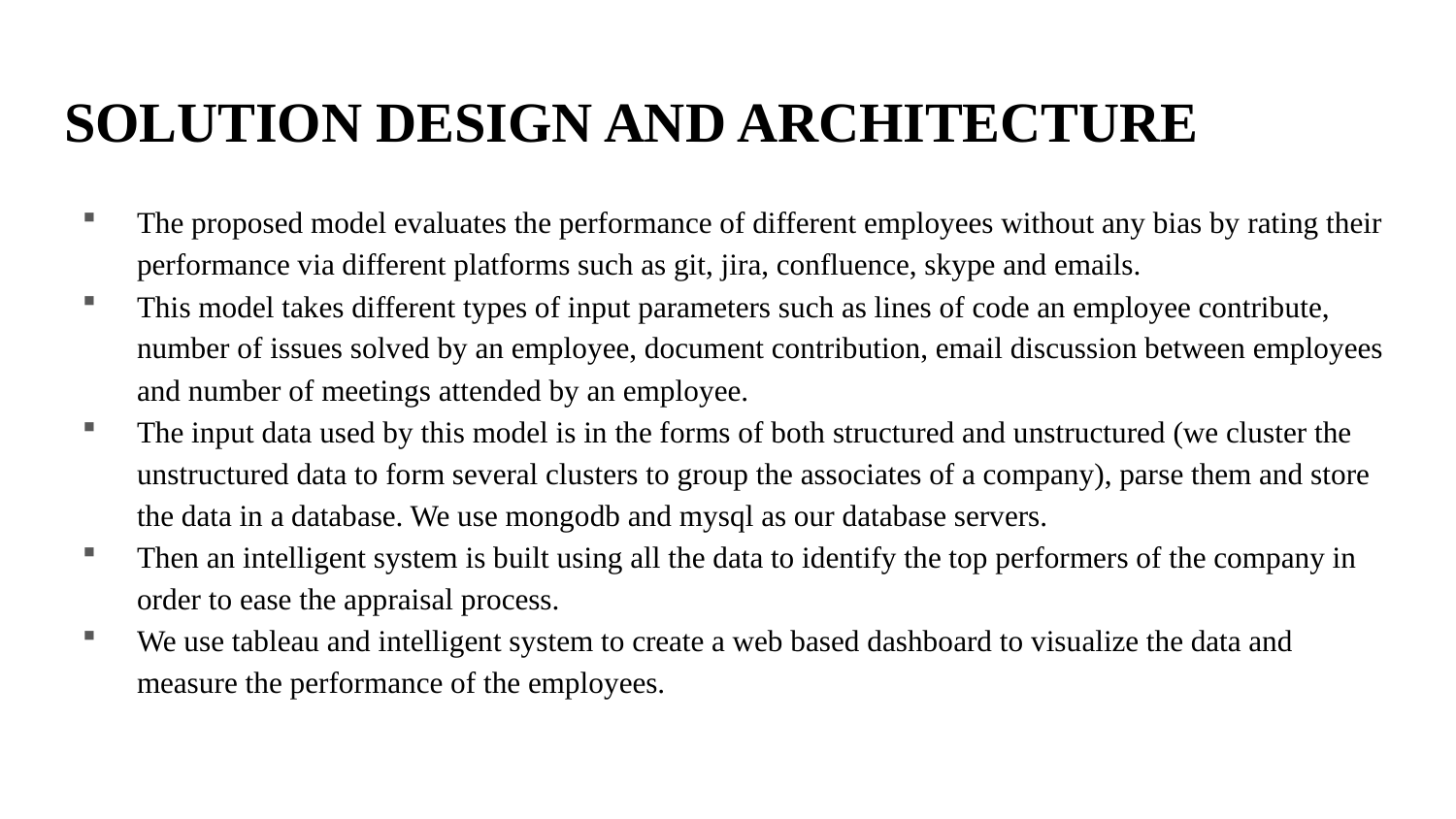

# SOLUTION DESIGN AND ARCHITECTURE
The proposed model evaluates the performance of different employees without any bias by rating their performance via different platforms such as git, jira, confluence, skype and emails.
This model takes different types of input parameters such as lines of code an employee contribute, number of issues solved by an employee, document contribution, email discussion between employees and number of meetings attended by an employee.
The input data used by this model is in the forms of both structured and unstructured (we cluster the unstructured data to form several clusters to group the associates of a company), parse them and store the data in a database. We use mongodb and mysql as our database servers.
Then an intelligent system is built using all the data to identify the top performers of the company in order to ease the appraisal process.
We use tableau and intelligent system to create a web based dashboard to visualize the data and measure the performance of the employees.